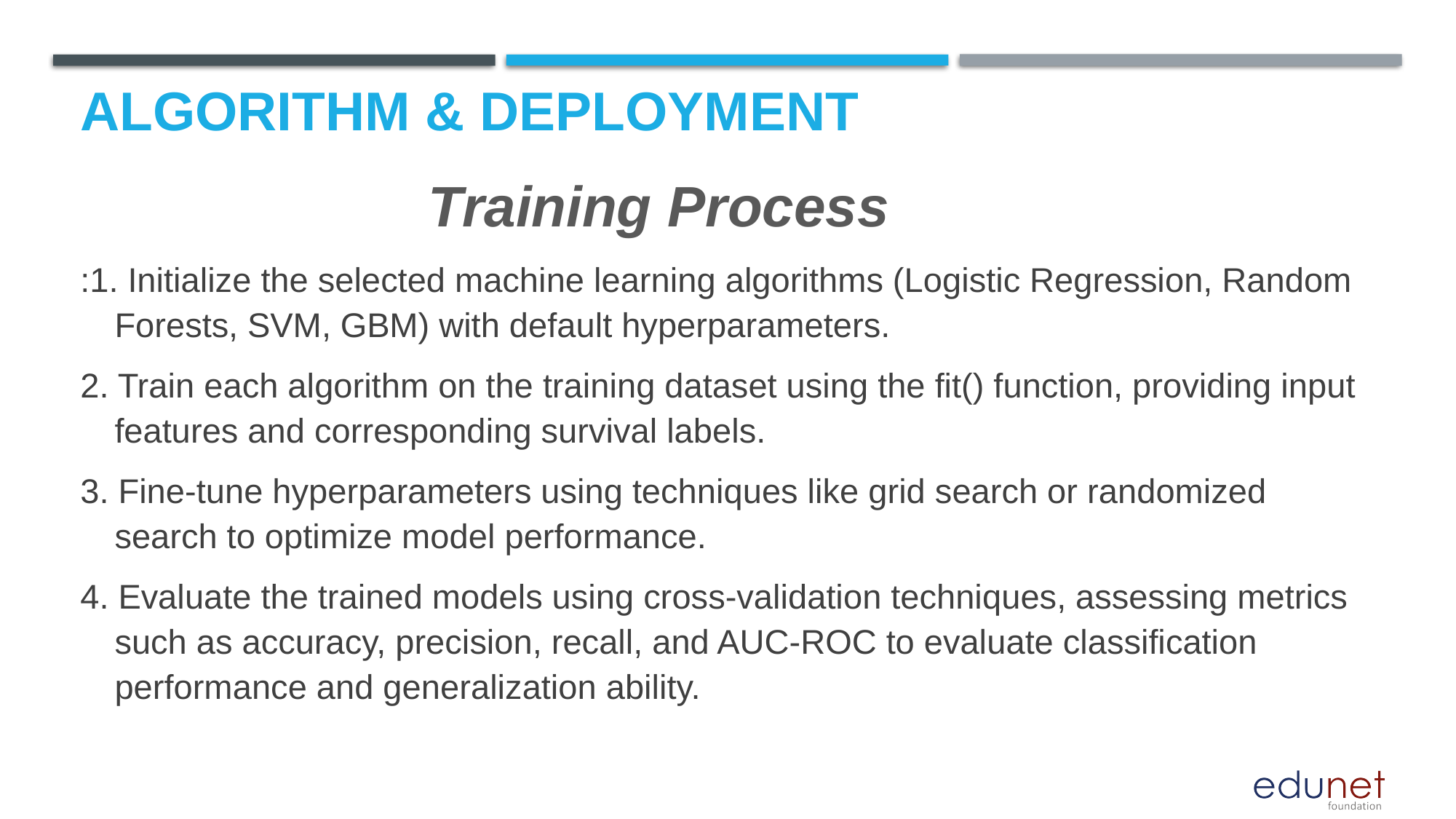

# Algorithm & Deployment
                      Training Process
:1. Initialize the selected machine learning algorithms (Logistic Regression, Random Forests, SVM, GBM) with default hyperparameters.
2. Train each algorithm on the training dataset using the fit() function, providing input features and corresponding survival labels.
3. Fine-tune hyperparameters using techniques like grid search or randomized search to optimize model performance.
4. Evaluate the trained models using cross-validation techniques, assessing metrics such as accuracy, precision, recall, and AUC-ROC to evaluate classification performance and generalization ability.